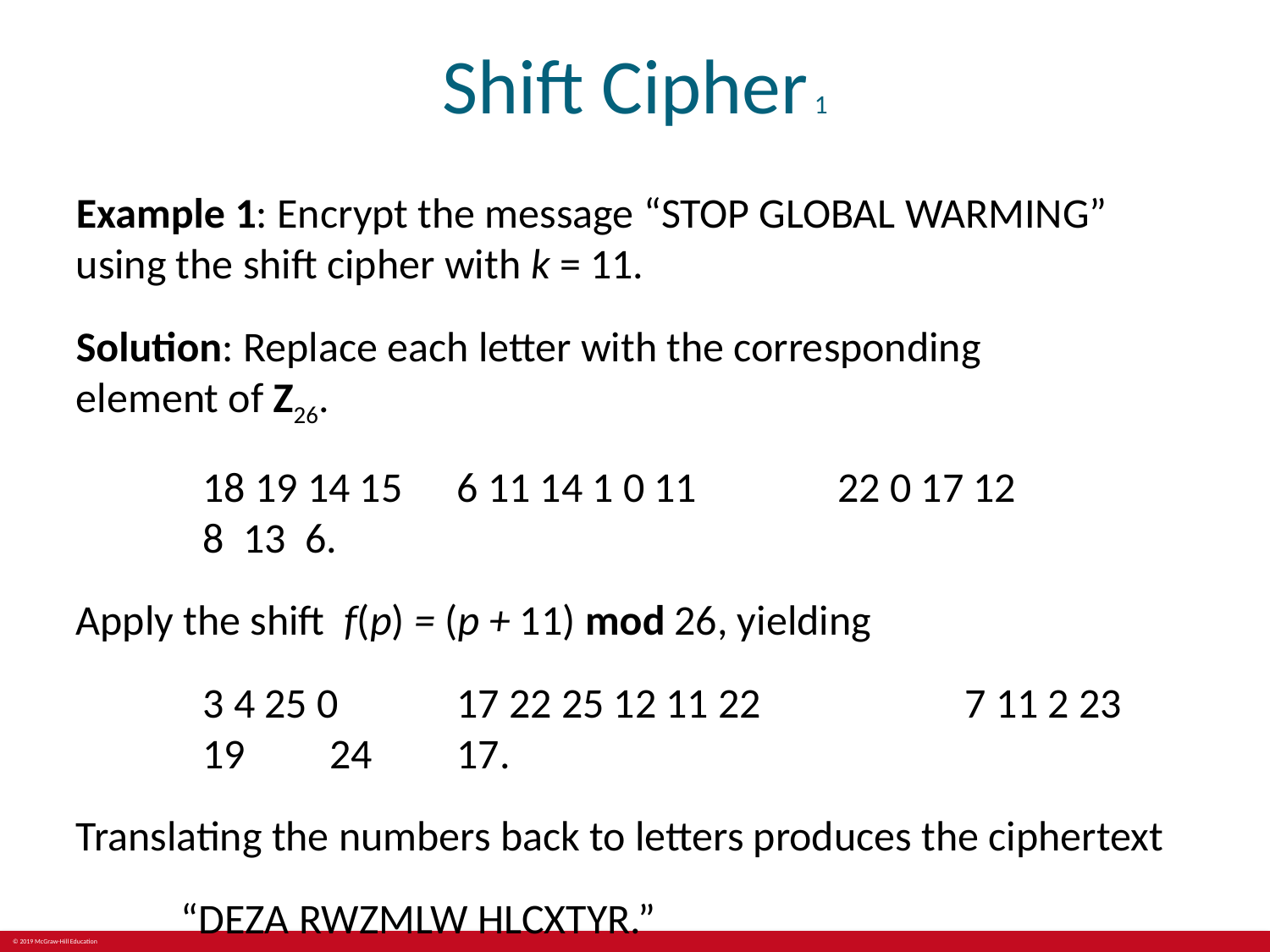

# Shift Cipher 1
Example 1: Encrypt the message “STOP GLOBAL WARMING” using the shift cipher with k = 11.
Solution: Replace each letter with the corresponding
element of Z26.
	18 19 14 15	6 11 14 1 0 11		22 0 17 12		8  13  6.
Apply the shift  f(p) = (p + 11) mod 26, yielding
	3 4 25 0	17 22 25 12 11 22		7 11 2 23	19	24	17.
Translating the numbers back to letters produces the ciphertext
           “DEZA RWZMLW HLCXTYR.”